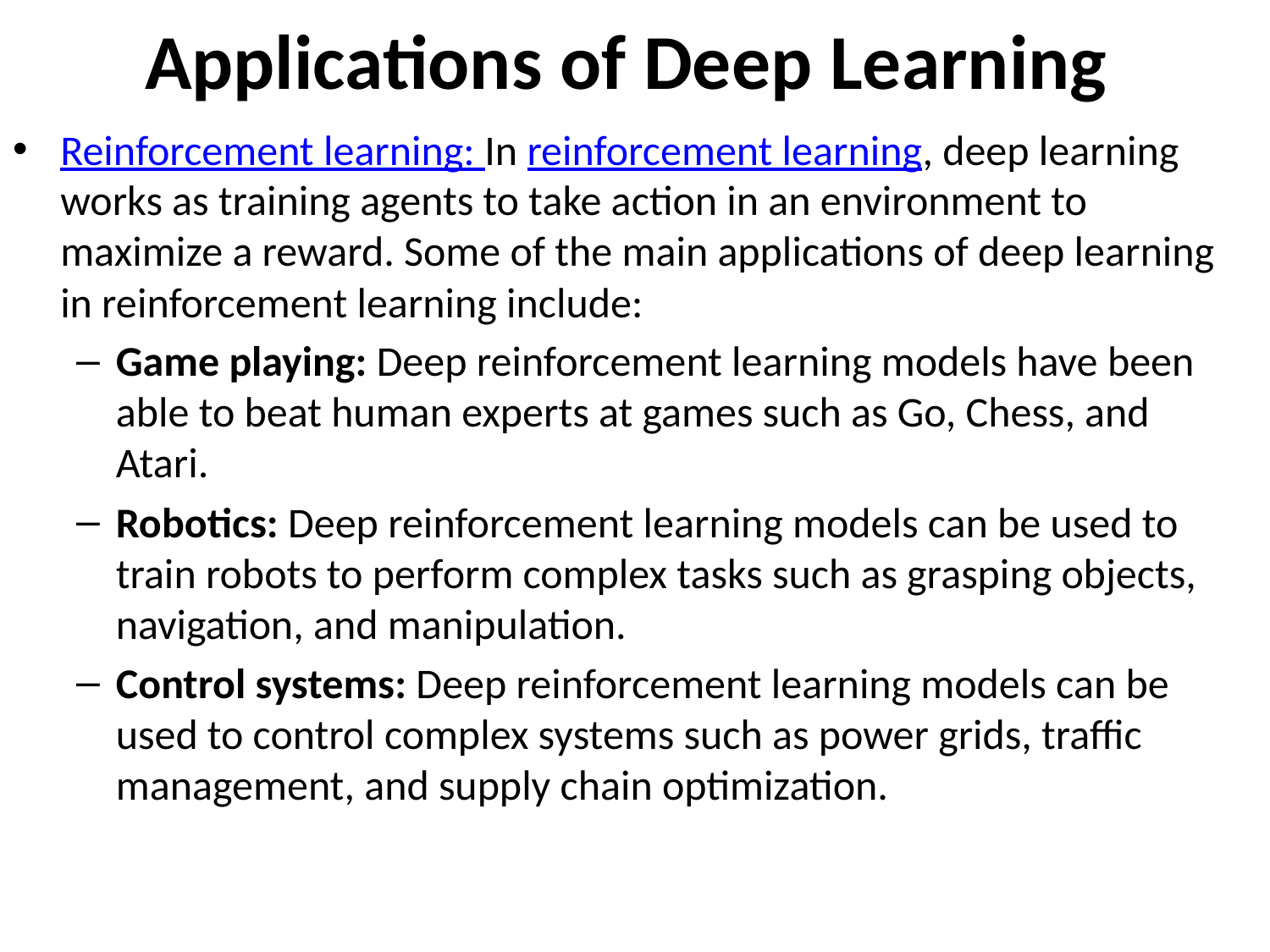

# Applications of Deep Learning
Reinforcement learning: In reinforcement learning, deep learning works as training agents to take action in an environment to maximize a reward. Some of the main applications of deep learning in reinforcement learning include:
Game playing: Deep reinforcement learning models have been able to beat human experts at games such as Go, Chess, and Atari.
Robotics: Deep reinforcement learning models can be used to train robots to perform complex tasks such as grasping objects, navigation, and manipulation.
Control systems: Deep reinforcement learning models can be used to control complex systems such as power grids, traffic management, and supply chain optimization.